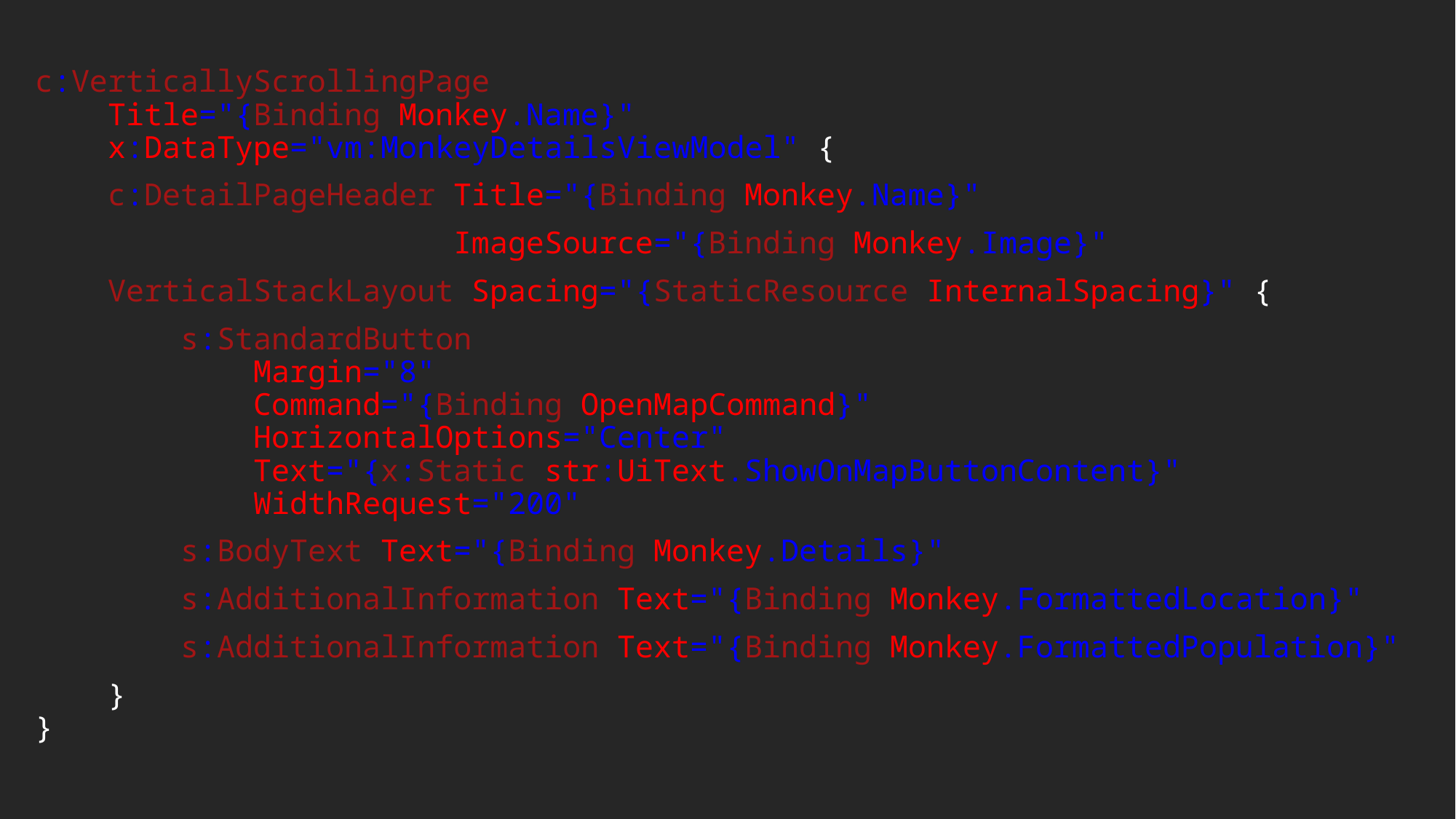

c:VerticallyScrollingPage
    Title="{Binding Monkey.Name}"
    x:DataType="vm:MonkeyDetailsViewModel" {
    c:DetailPageHeader Title="{Binding Monkey.Name}"
                       ImageSource="{Binding Monkey.Image}"
    VerticalStackLayout Spacing="{StaticResource InternalSpacing}" {
        s:StandardButton
            Margin="8"
            Command="{Binding OpenMapCommand}"
            HorizontalOptions="Center"
            Text="{x:Static str:UiText.ShowOnMapButtonContent}"
            WidthRequest="200"
        s:BodyText Text="{Binding Monkey.Details}"
        s:AdditionalInformation Text="{Binding Monkey.FormattedLocation}"
        s:AdditionalInformation Text="{Binding Monkey.FormattedPopulation}"
    }
}